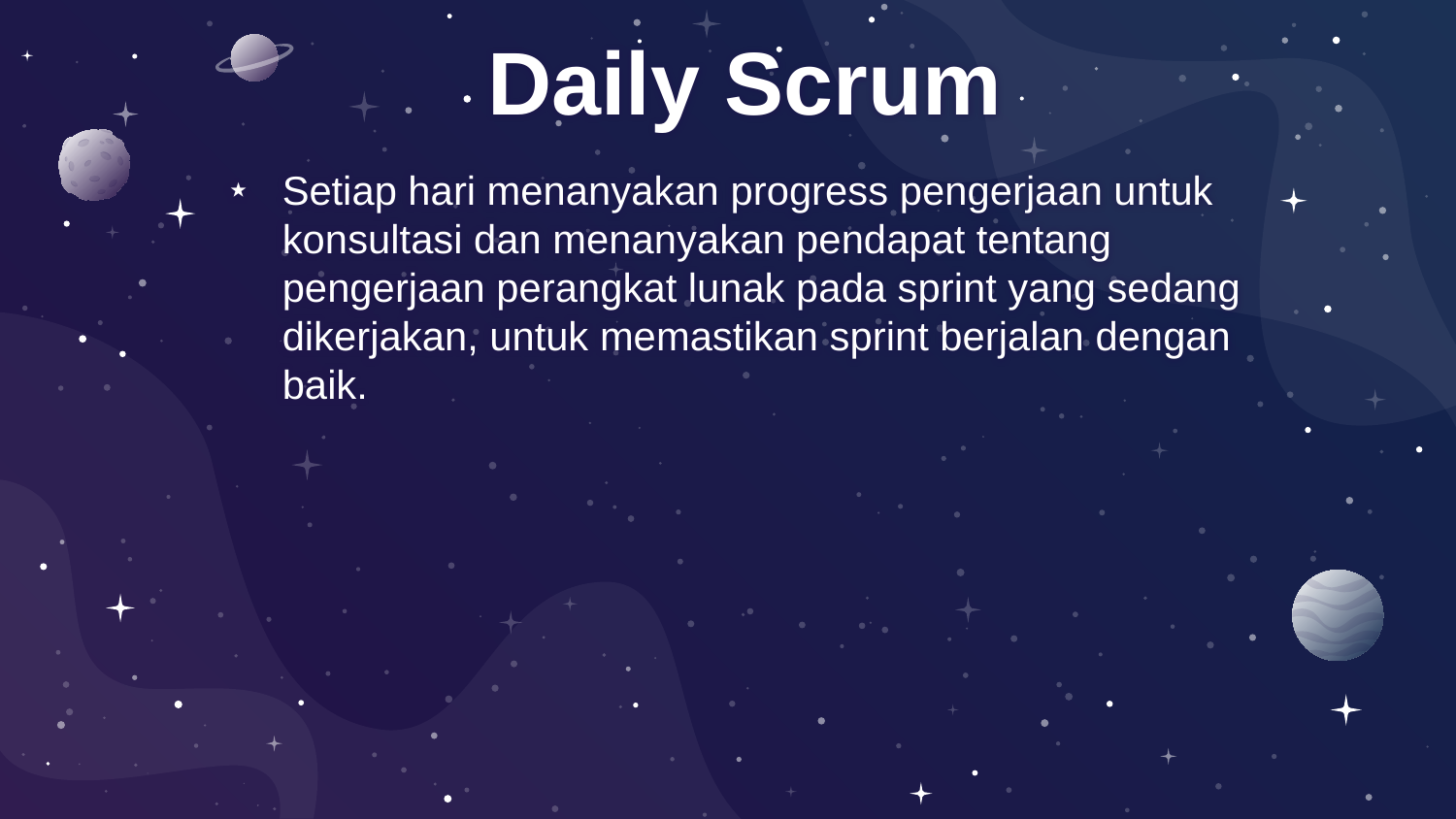

# Daily Scrum
Setiap hari menanyakan progress pengerjaan untuk konsultasi dan menanyakan pendapat tentang pengerjaan perangkat lunak pada sprint yang sedang dikerjakan, untuk memastikan sprint berjalan dengan baik.